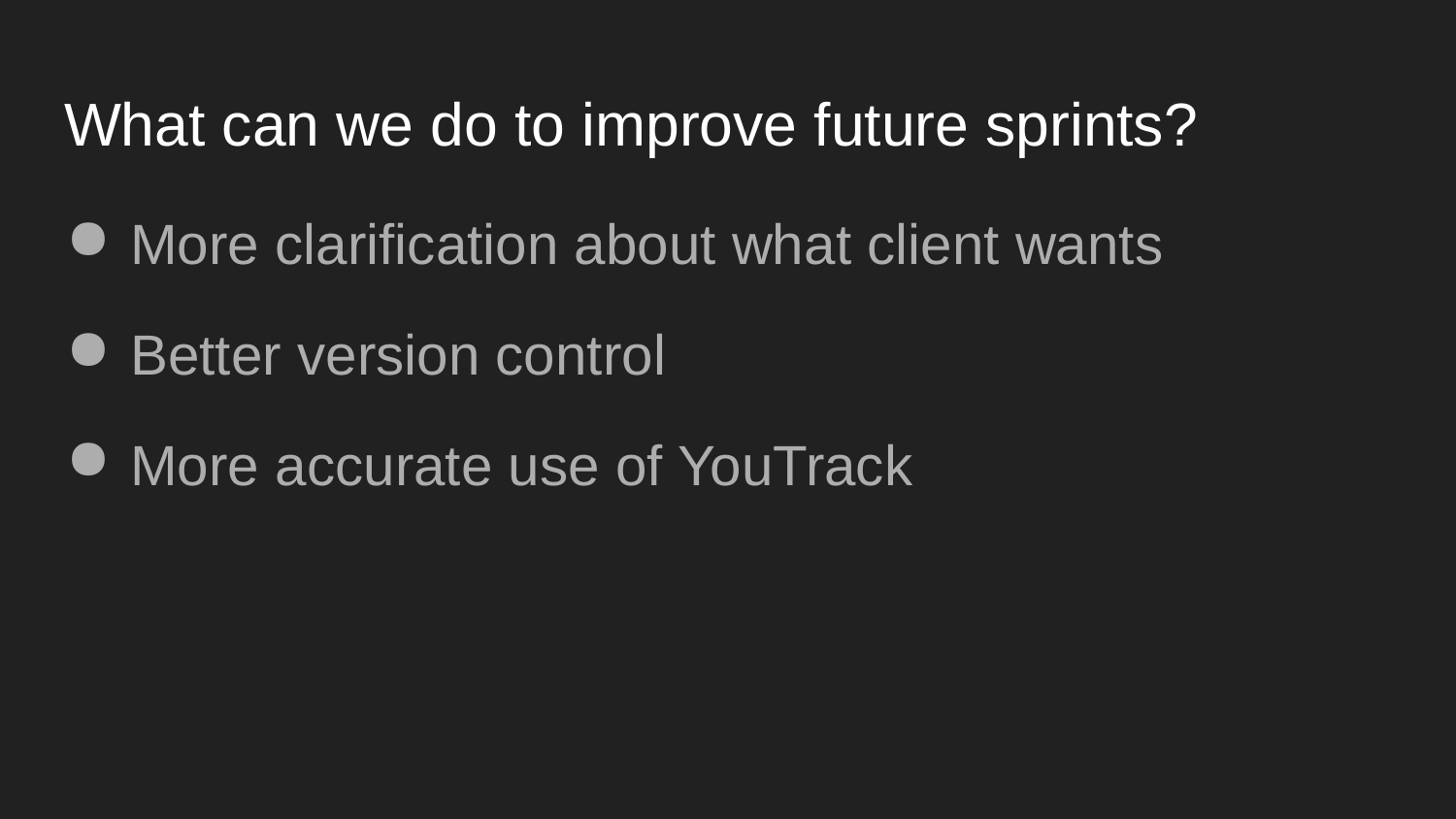

# What can we do to improve future sprints?
More clarification about what client wants
Better version control
More accurate use of YouTrack